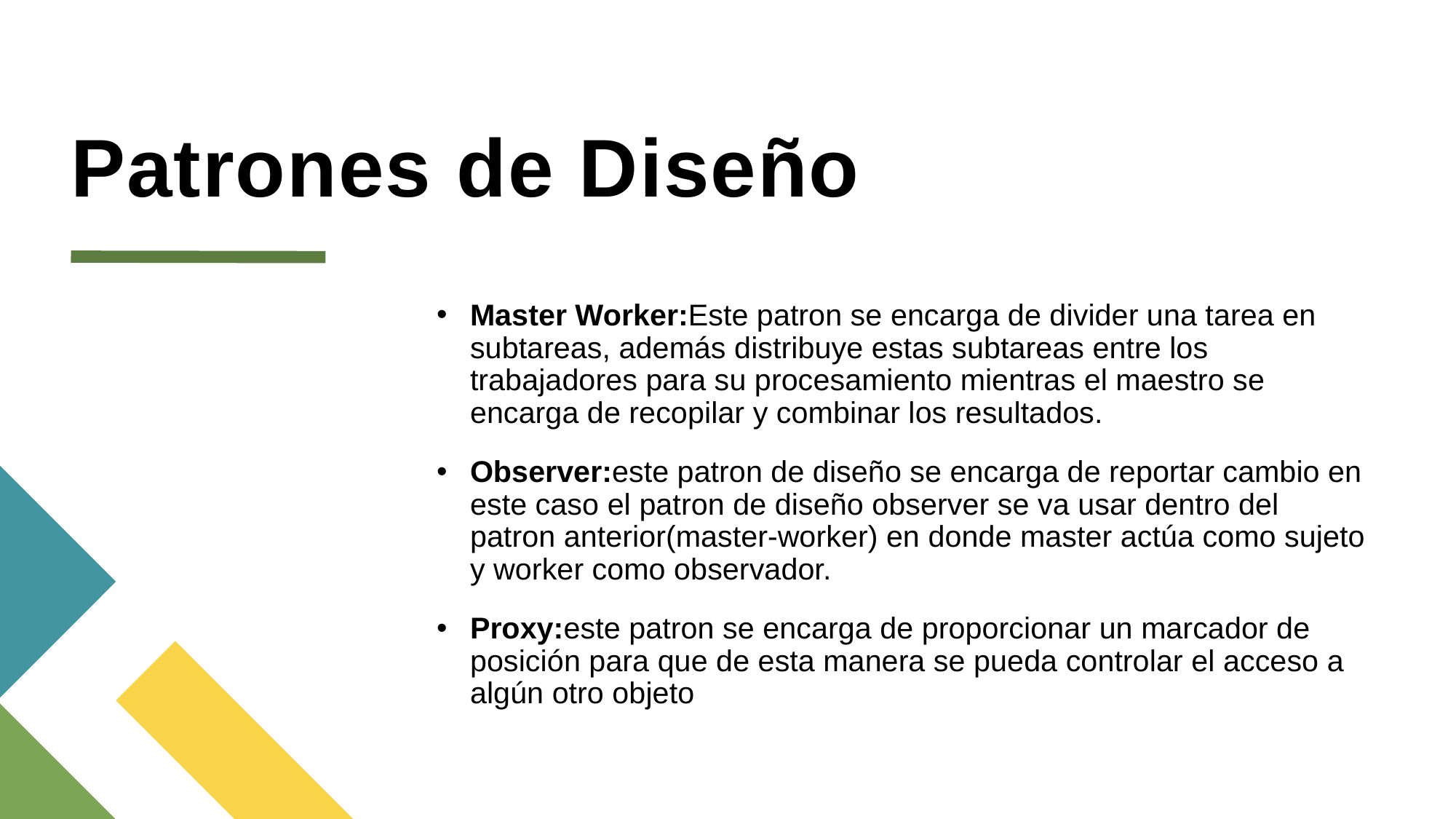

# Patrones de Diseño
Master Worker:Este patron se encarga de divider una tarea en subtareas, además distribuye estas subtareas entre los trabajadores para su procesamiento mientras el maestro se encarga de recopilar y combinar los resultados.
Observer:este patron de diseño se encarga de reportar cambio en este caso el patron de diseño observer se va usar dentro del patron anterior(master-worker) en donde master actúa como sujeto y worker como observador.
Proxy:este patron se encarga de proporcionar un marcador de posición para que de esta manera se pueda controlar el acceso a algún otro objeto